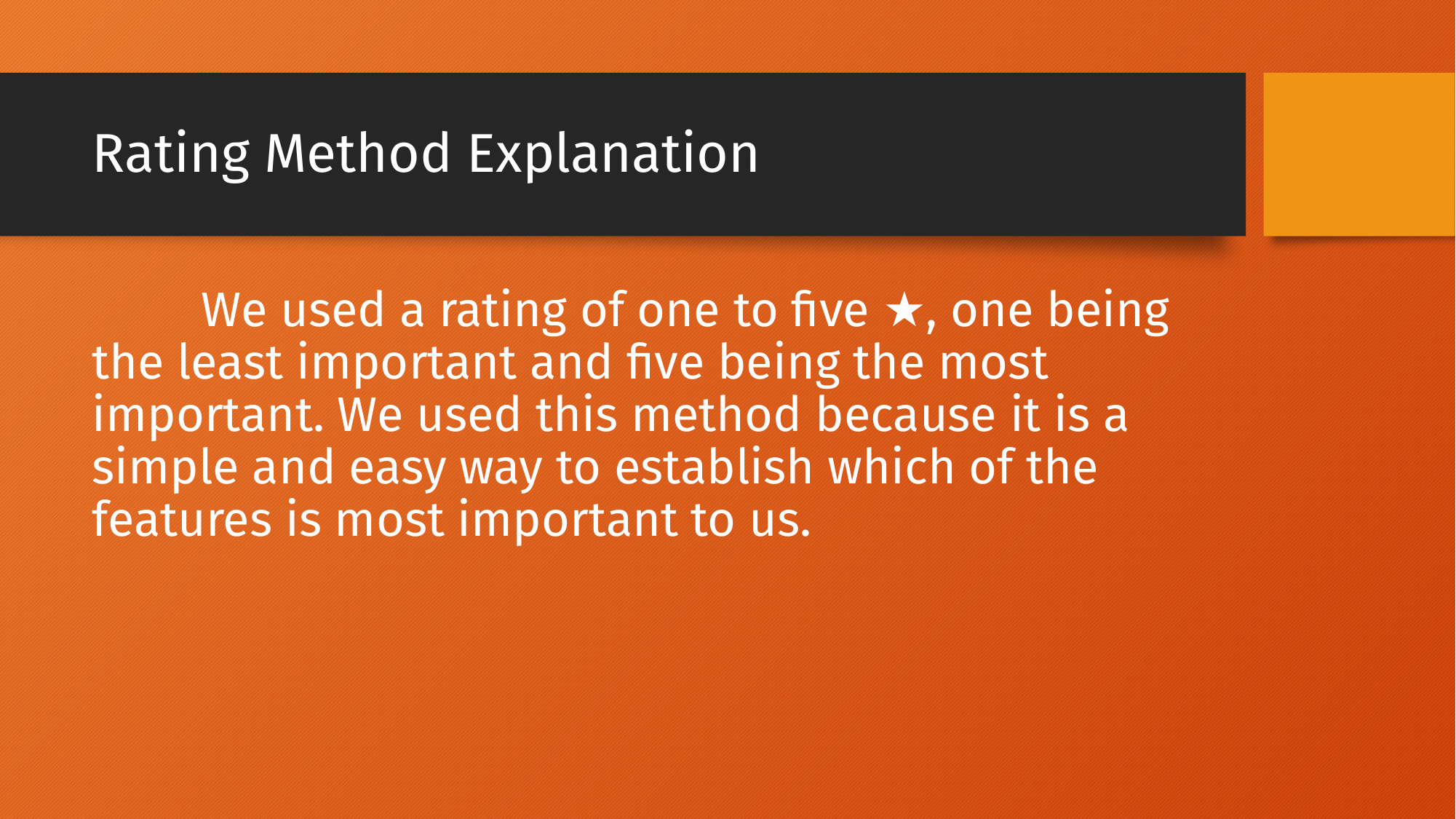

# Rating Method Explanation
	We used a rating of one to five ★, one being the least important and five being the most important. We used this method because it is a simple and easy way to establish which of the features is most important to us.